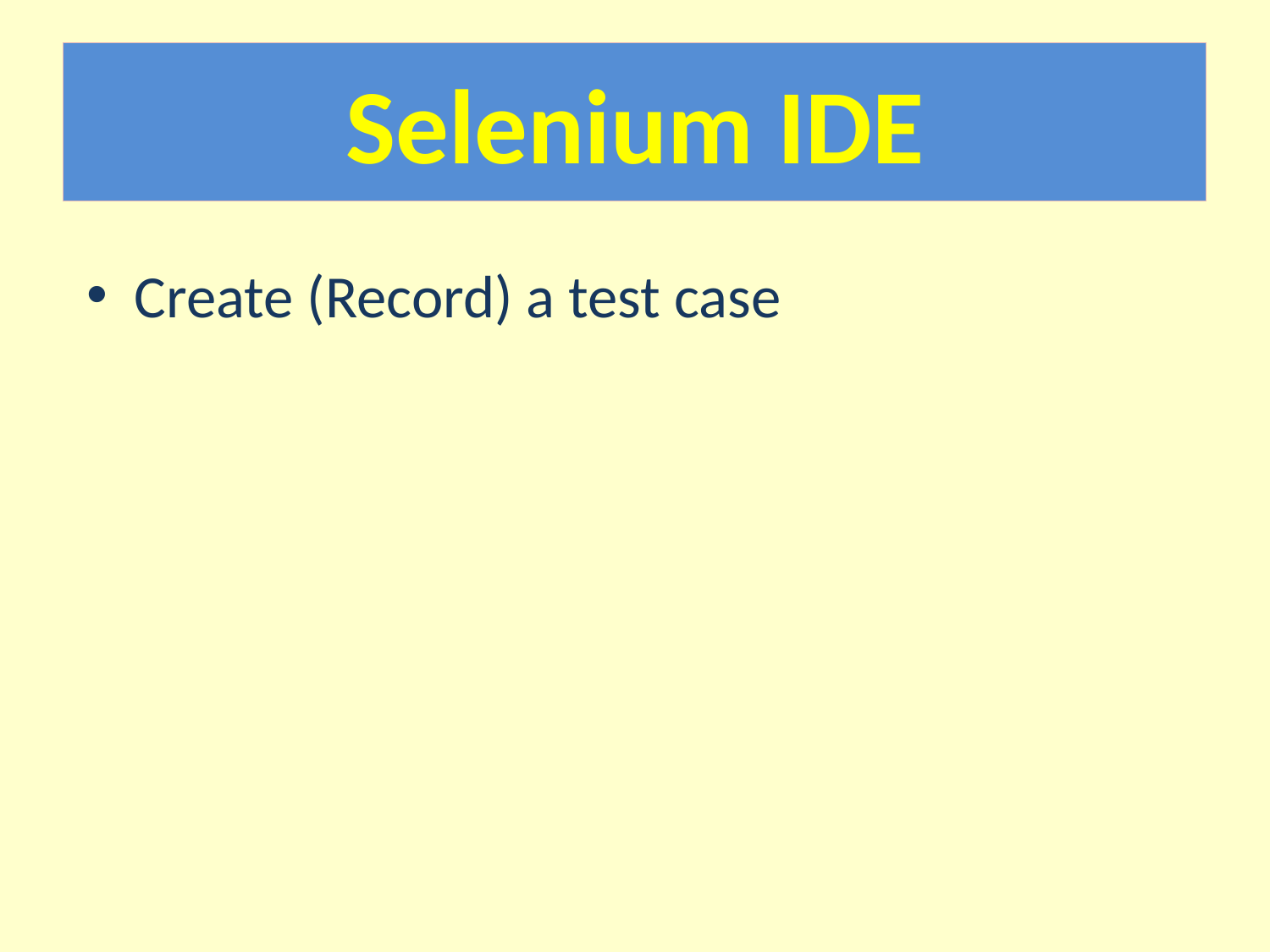

Selenium IDE
Create (Record) a test case